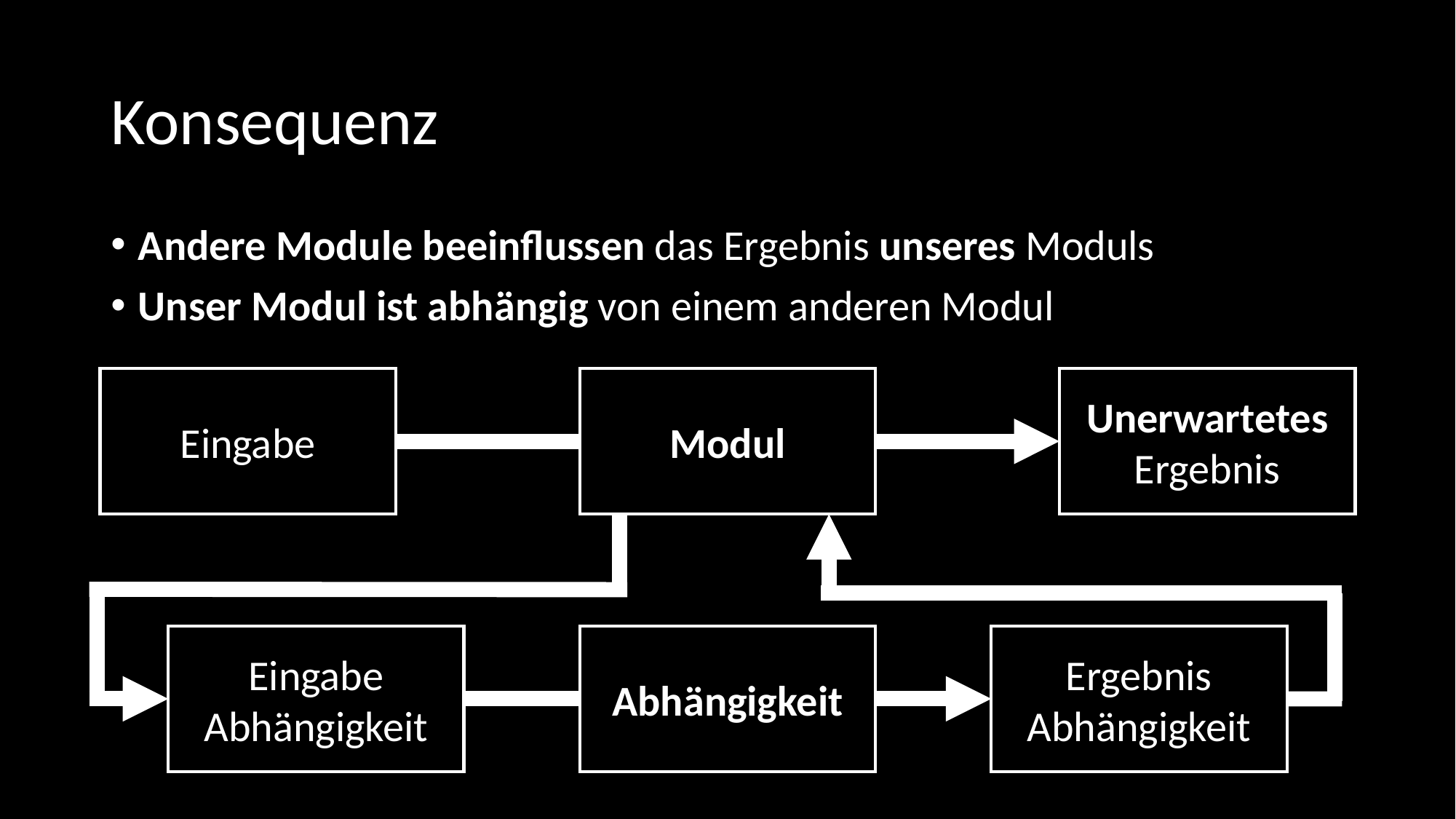

# Konsequenz
Andere Module beeinflussen das Ergebnis unseres Moduls
Unser Modul ist abhängig von einem anderen Modul
Modul
Unerwartetes Ergebnis
Eingabe
Eingabe Abhängigkeit
Abhängigkeit
Ergebnis Abhängigkeit